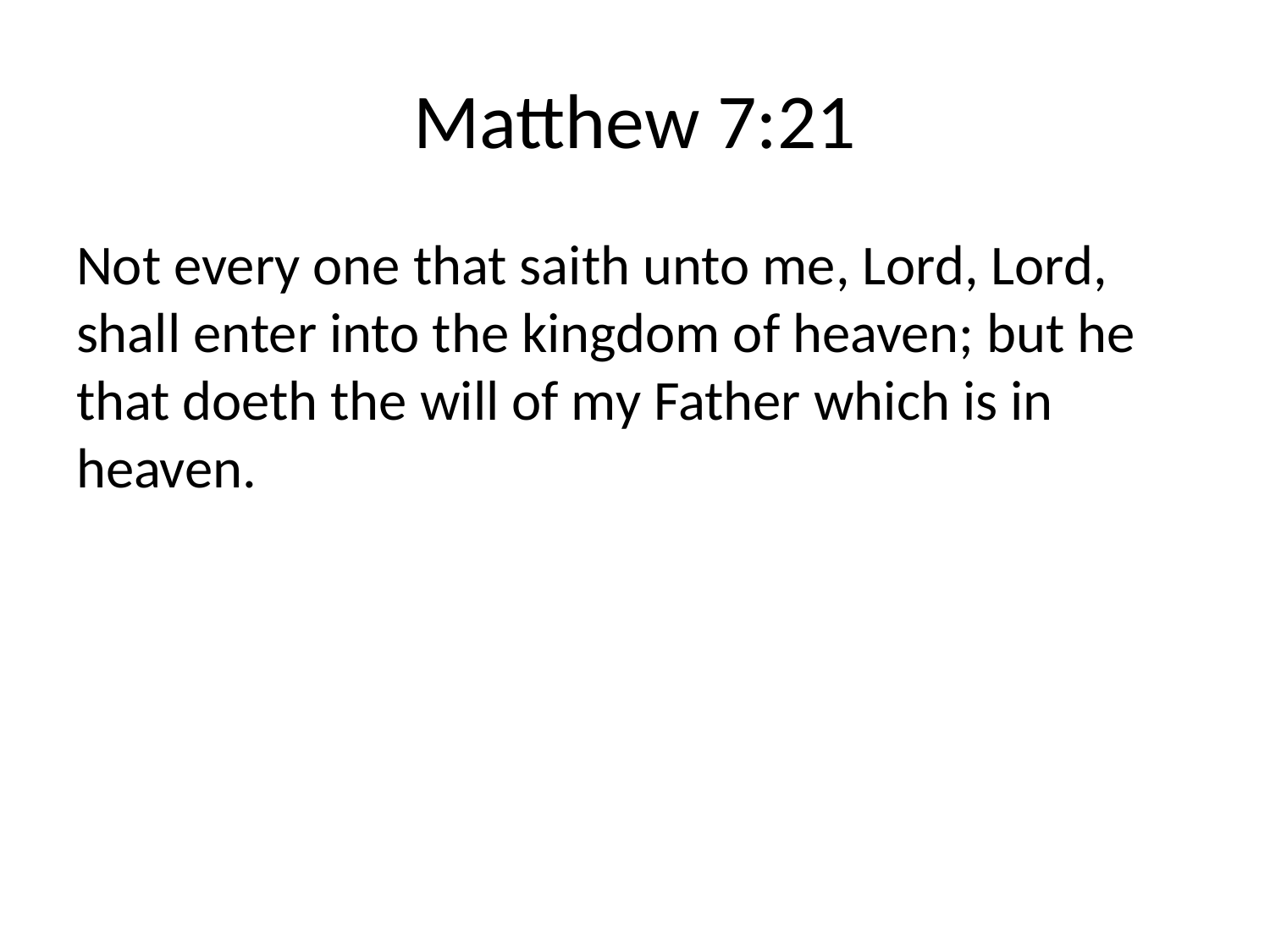

# Matthew 7:21
Not every one that saith unto me, Lord, Lord, shall enter into the kingdom of heaven; but he that doeth the will of my Father which is in heaven.